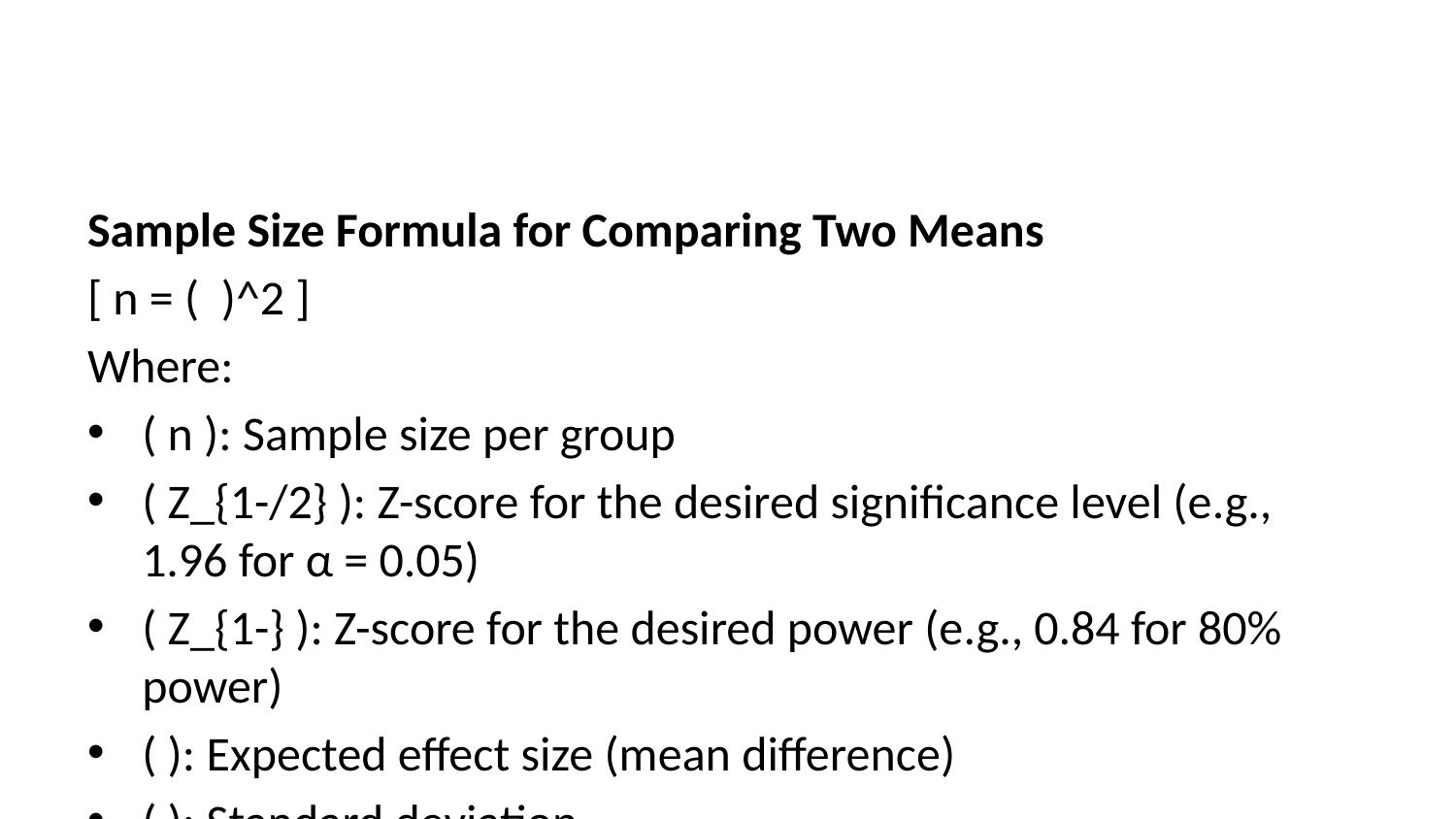

Sample Size Formula for Comparing Two Means
[ n = (  )^2 ]
Where:
( n ): Sample size per group
( Z_{1-/2} ): Z-score for the desired significance level (e.g., 1.96 for α = 0.05)
( Z_{1-} ): Z-score for the desired power (e.g., 0.84 for 80% power)
( ): Expected effect size (mean difference)
( ): Standard deviation